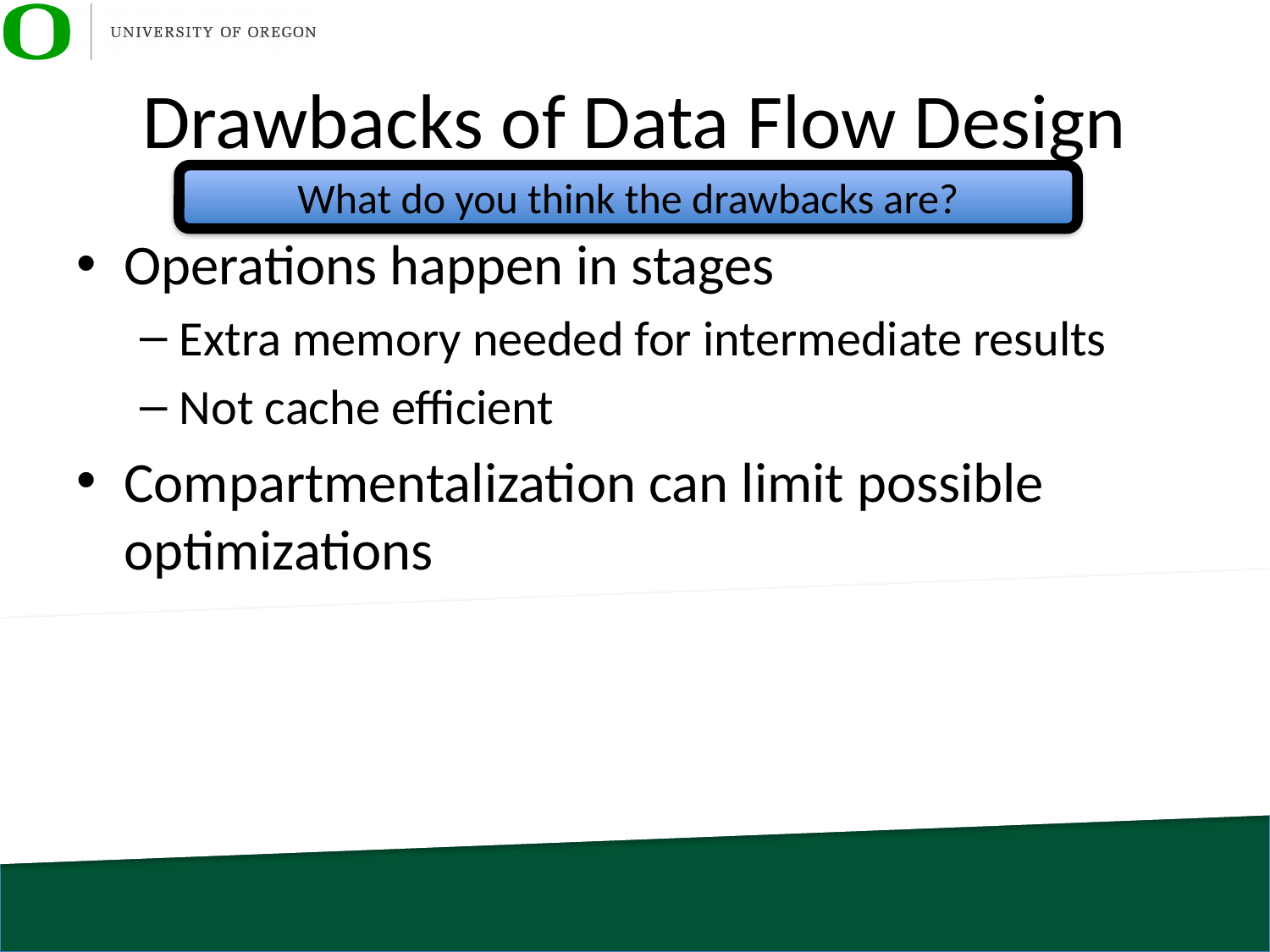

# Drawbacks of Data Flow Design
What do you think the drawbacks are?
Operations happen in stages
Extra memory needed for intermediate results
Not cache efficient
Compartmentalization can limit possible optimizations